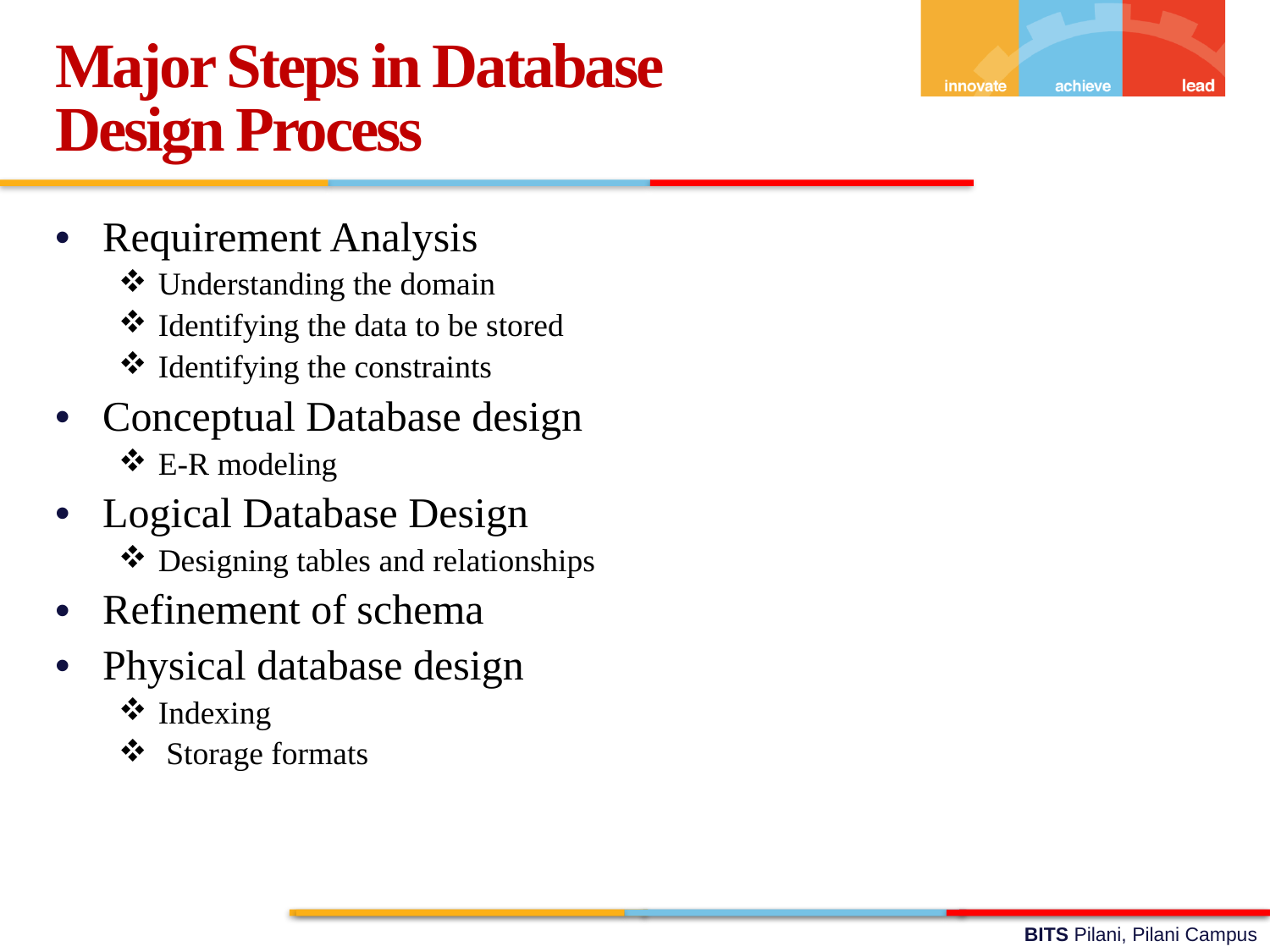

Major Steps in Database
Design Process
Requirement Analysis
Understanding the domain
Identifying the data to be stored
Identifying the constraints
Conceptual Database design
E-R modeling
Logical Database Design
Designing tables and relationships
Refinement of schema
Physical database design
Indexing
 Storage formats